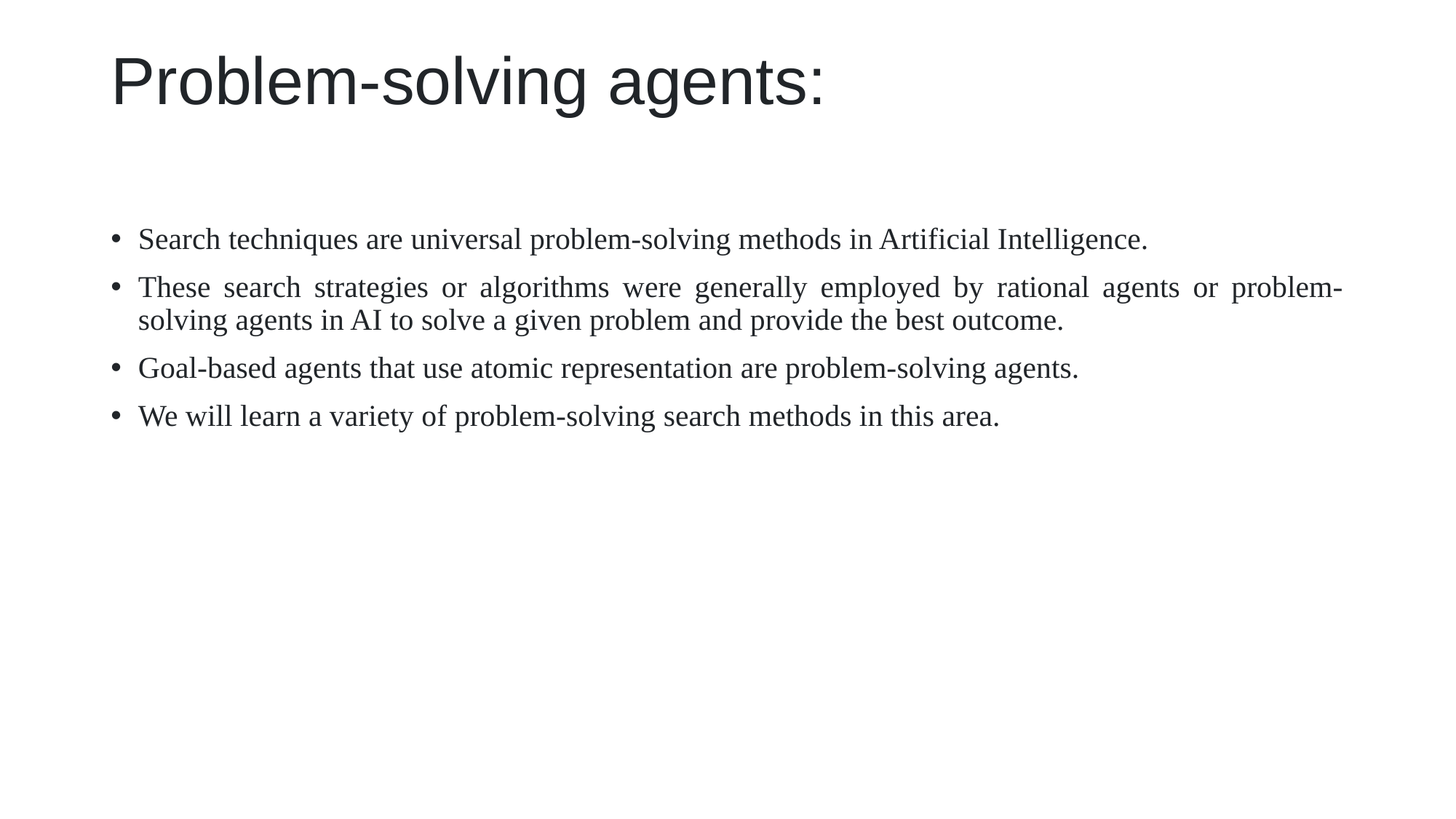

# Problem-solving agents:
Search techniques are universal problem-solving methods in Artificial Intelligence.
These search strategies or algorithms were generally employed by rational agents or problem-solving agents in AI to solve a given problem and provide the best outcome.
Goal-based agents that use atomic representation are problem-solving agents.
We will learn a variety of problem-solving search methods in this area.